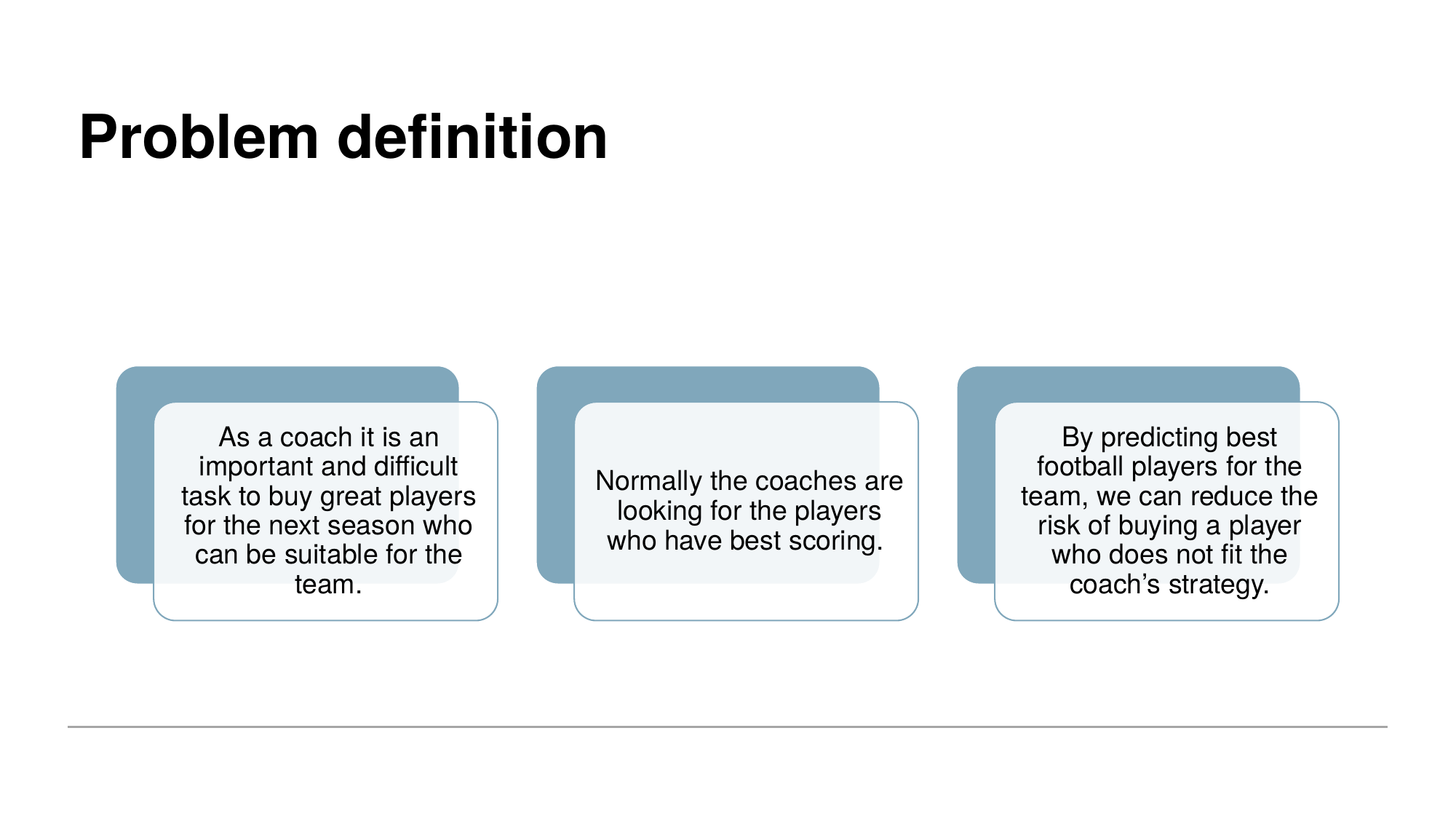

# Problem definition
As a coach it is an important and difficult task to buy great players for the next season who can be suitable for the team.
Normally the coaches are looking for the players who have best scoring.
By predicting best football players for the team, we can reduce the risk of buying a player who does not fit the coach’s strategy.